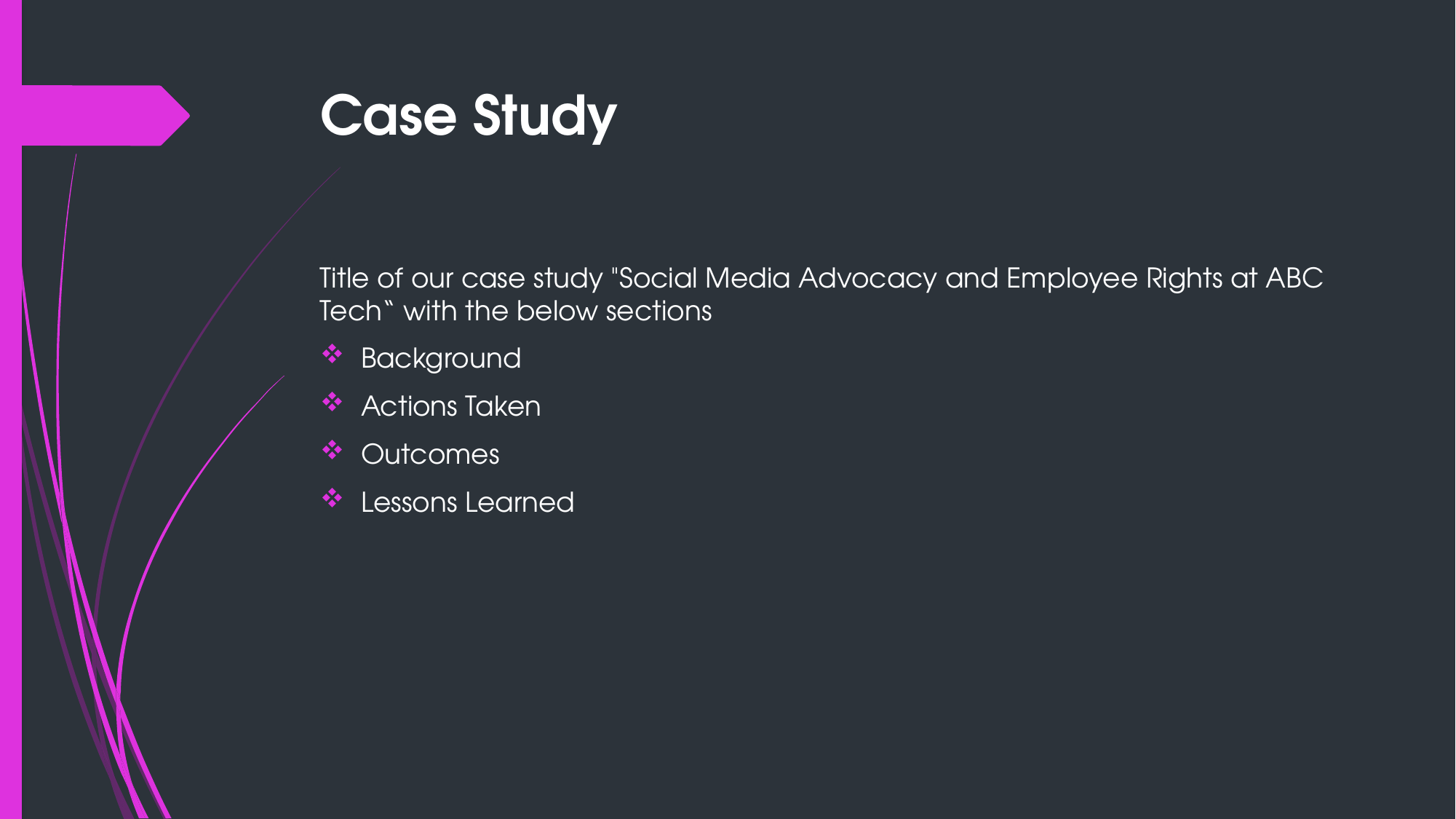

# Case Study
Title of our case study "Social Media Advocacy and Employee Rights at ABC Tech“ with the below sections
Background
Actions Taken
Outcomes
Lessons Learned